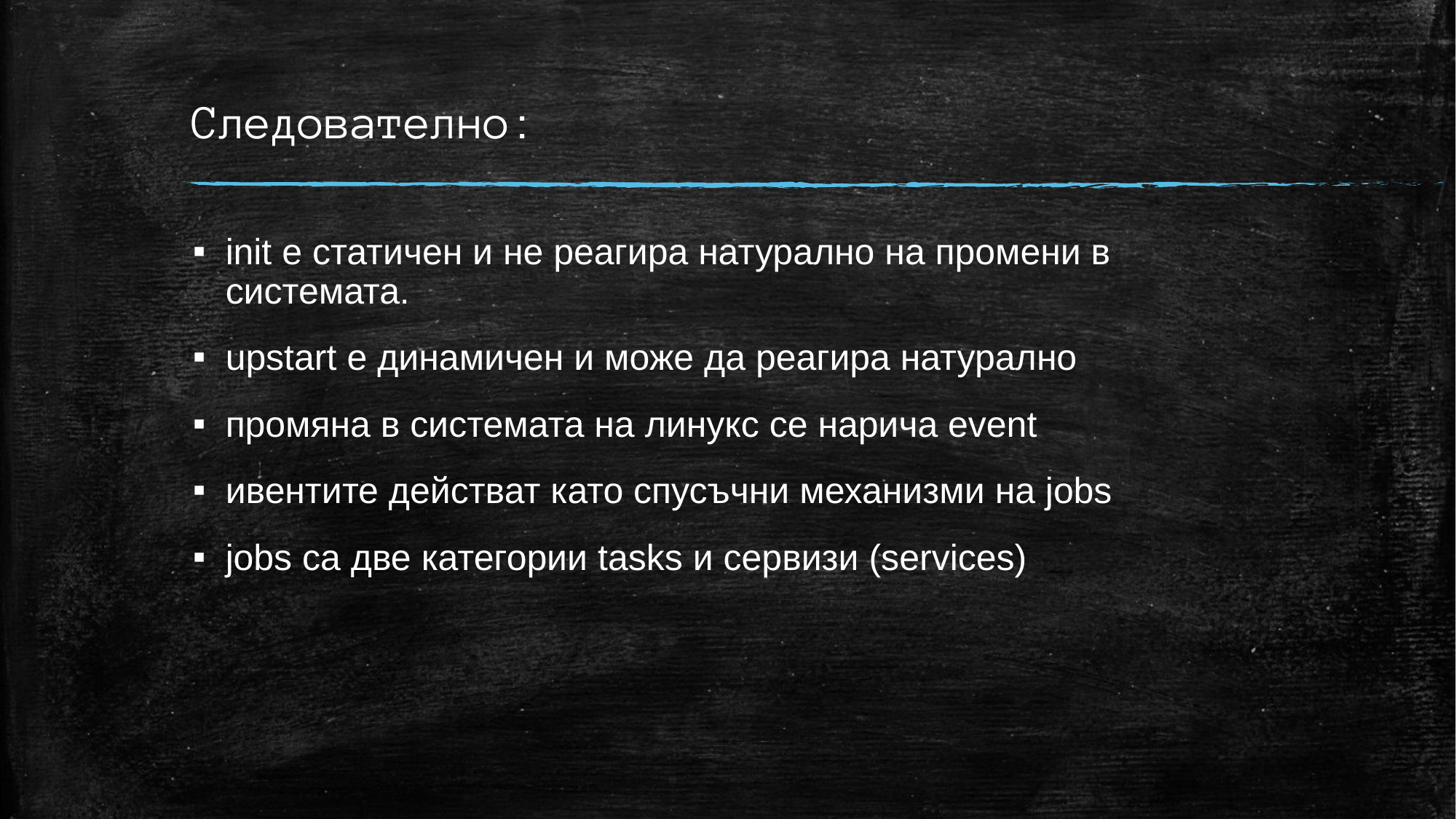

# Следователно:
init е статичен и не реагира натурално на промени в системата.
upstart е динамичен и може да реагира натурално
промяна в системата на линукс се нарича event
ивентите действат като спусъчни механизми на jobs
jobs са две категории tasks и сервизи (services)